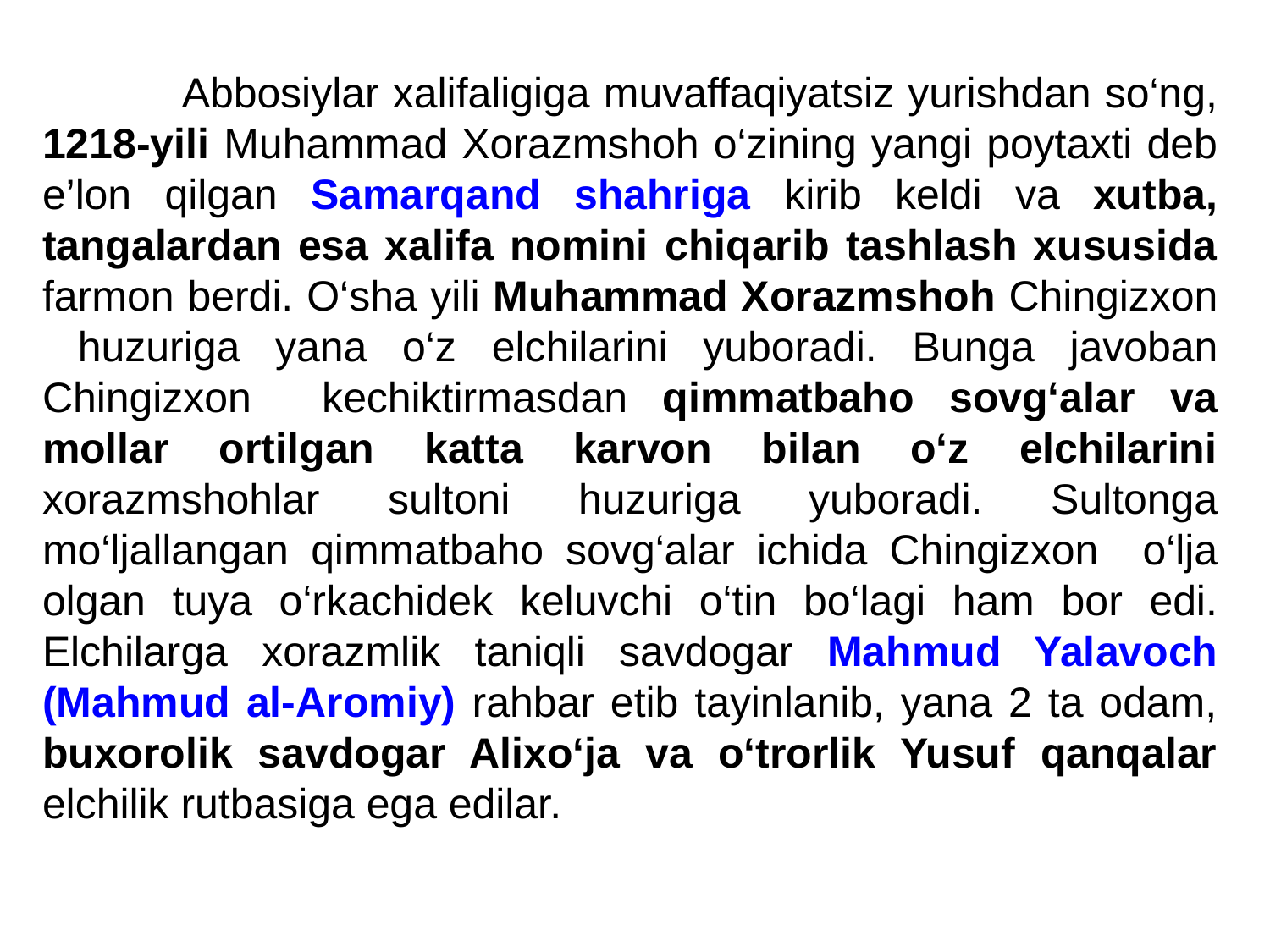

Abbosiylar xalifaligiga muvaffaqiyatsiz yurishdan so‘ng, 1218-yili Muhammad Xorazmshoh o‘zining yangi poytaxti deb e’lon qilgan Samarqand shahriga kirib keldi va xutba, tangalardan esa xalifa nomini chiqarib tashlash xususida farmon berdi. O‘sha yili Muhammad Xorazmshoh Chingizxon  huzuriga yana o‘z elchilarini yuboradi. Bunga javoban Chingizxon  kechiktirmasdan qimmatbaho sovg‘alar va mollar ortilgan katta karvon bilan o‘z elchilarini xorazmshohlar sultoni huzuriga yuboradi. Sultonga mo‘ljallangan qimmatbaho sovg‘alar ichida Chingizxon  o‘lja olgan tuya o‘rkachidek keluvchi o‘tin bo‘lagi ham bor edi. Elchilarga xorazmlik taniqli savdogar Mahmud Yalavoch (Mahmud al-Aromiy) rahbar etib tayinlanib, yana 2 ta odam, buxorolik savdogar Alixo‘ja va o‘trorlik Yusuf qanqalar elchilik rutbasiga ega edilar.